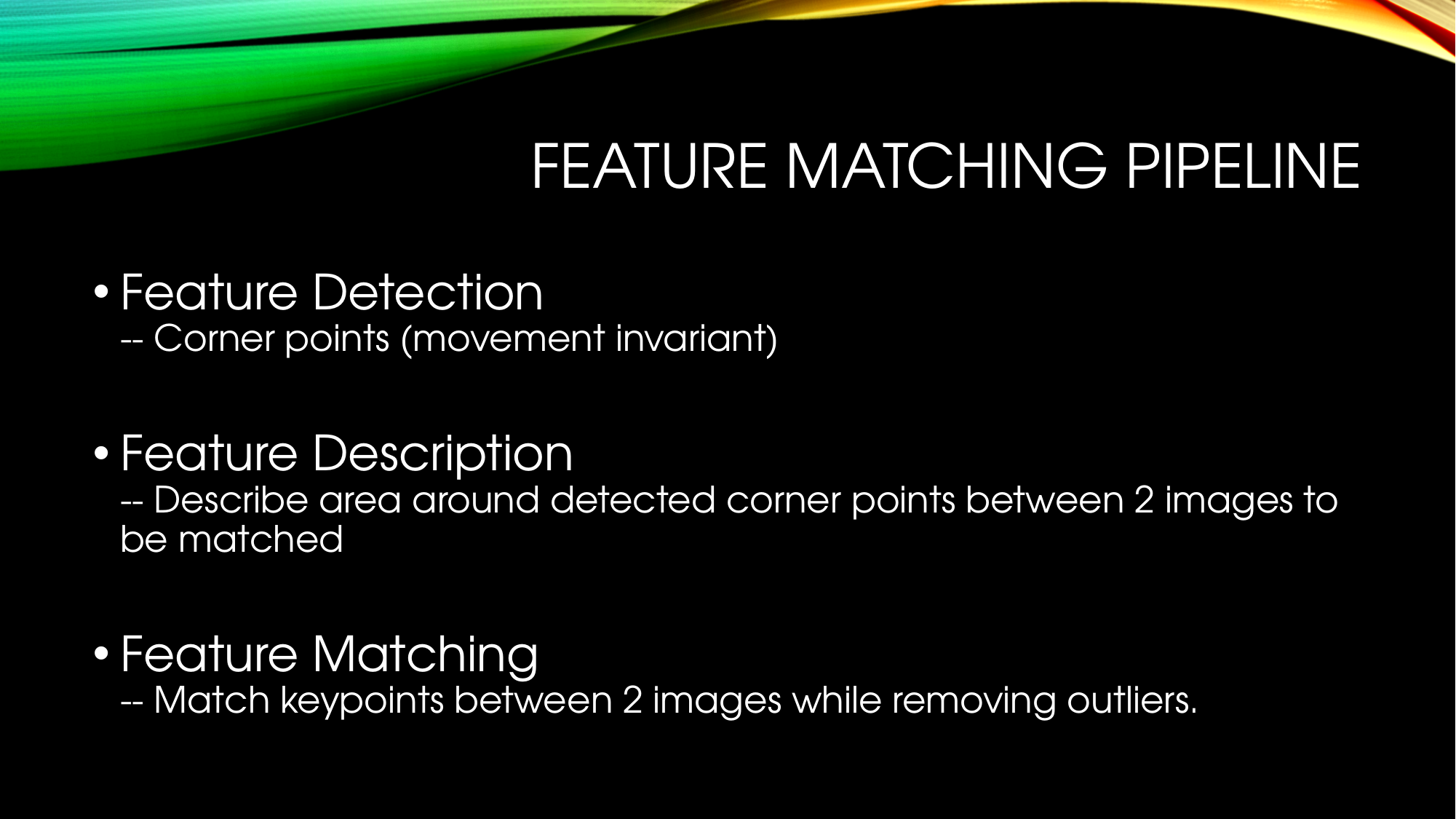

# FEATURE MATCHING pipeline
Feature Detection
-- Corner points (movement invariant)

Feature Description
-- Describe area around detected corner points between 2 images to be matched

Feature Matching
-- Match keypoints between 2 images while removing outliers.